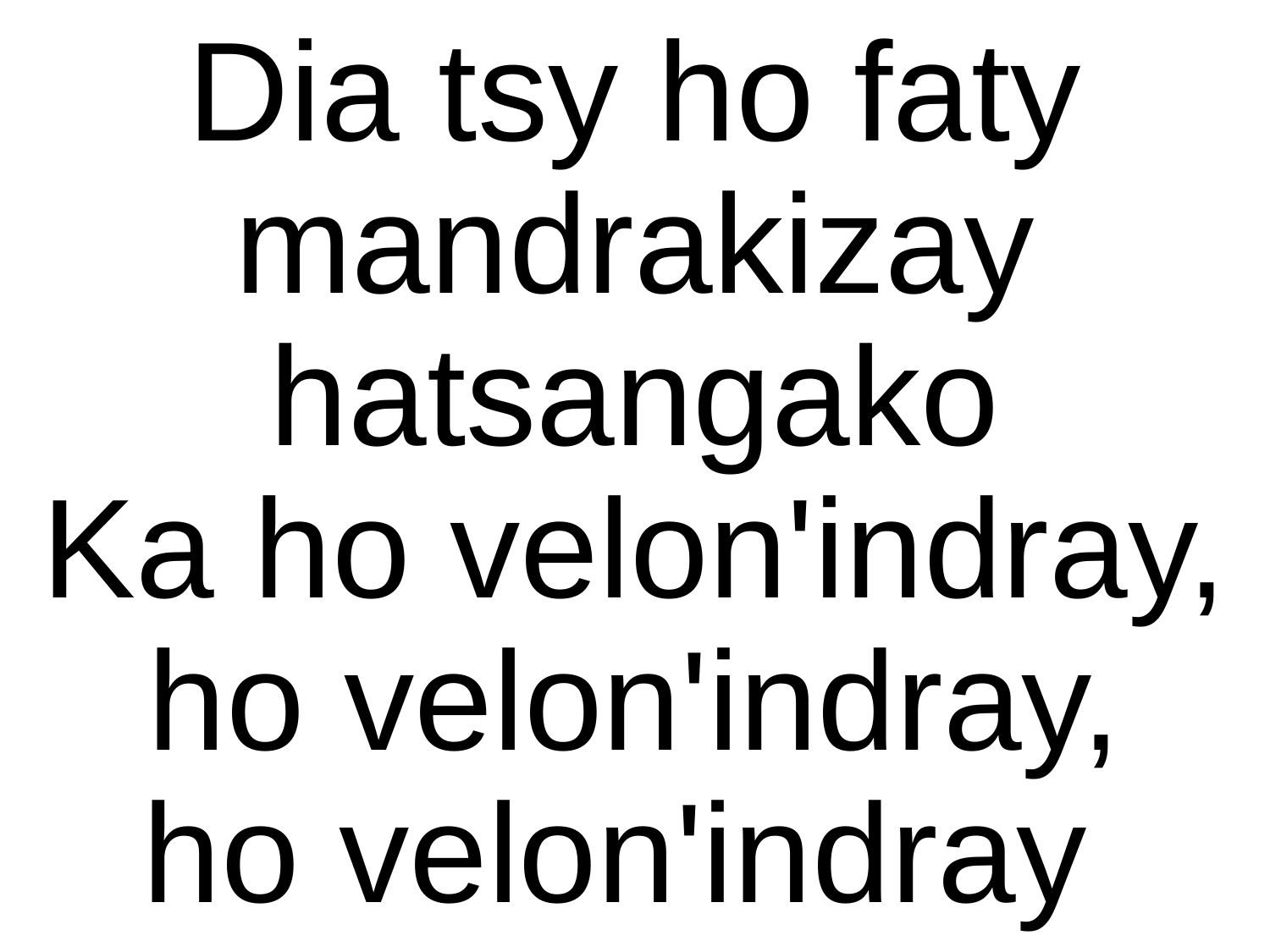

Dia tsy ho faty mandrakizay hatsangako
Ka ho velon'indray, ho velon'indray,
ho velon'indray